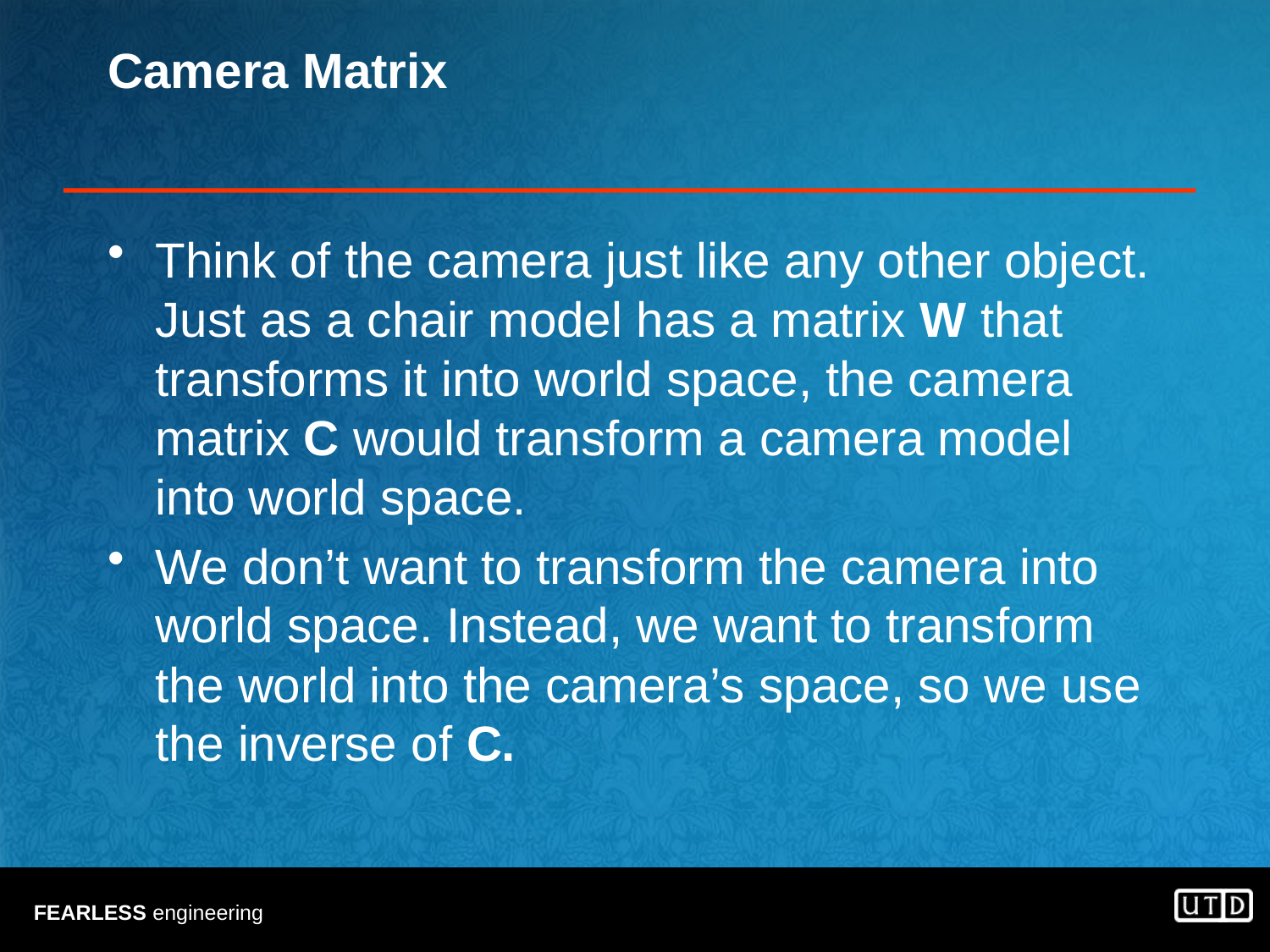

Camera Matrix
Think of the camera just like any other object. Just as a chair model has a matrix W that transforms it into world space, the camera matrix C would transform a camera model into world space.
We don’t want to transform the camera into world space. Instead, we want to transform the world into the camera’s space, so we use the inverse of C.